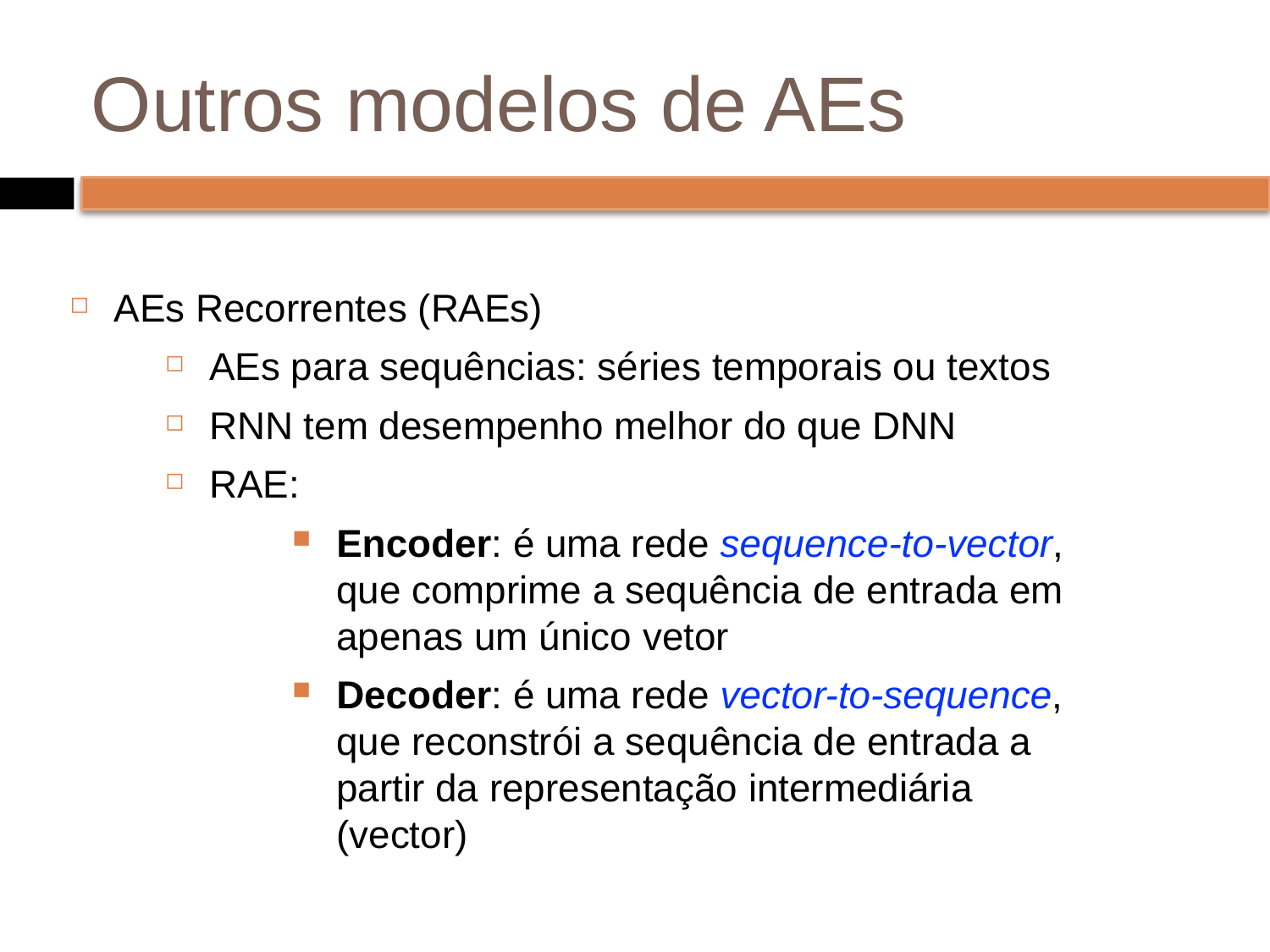

# Outros modelos de AEs

AEs Recorrentes (RAEs)
AEs para sequências: séries temporais ou textos
RNN tem desempenho melhor do que DNN
RAE:
Encoder: é uma rede sequence-to-vector, que comprime a sequência de entrada em apenas um único vetor
Decoder: é uma rede vector-to-sequence, que reconstrói a sequência de entrada a partir da representação intermediária (vector)
40